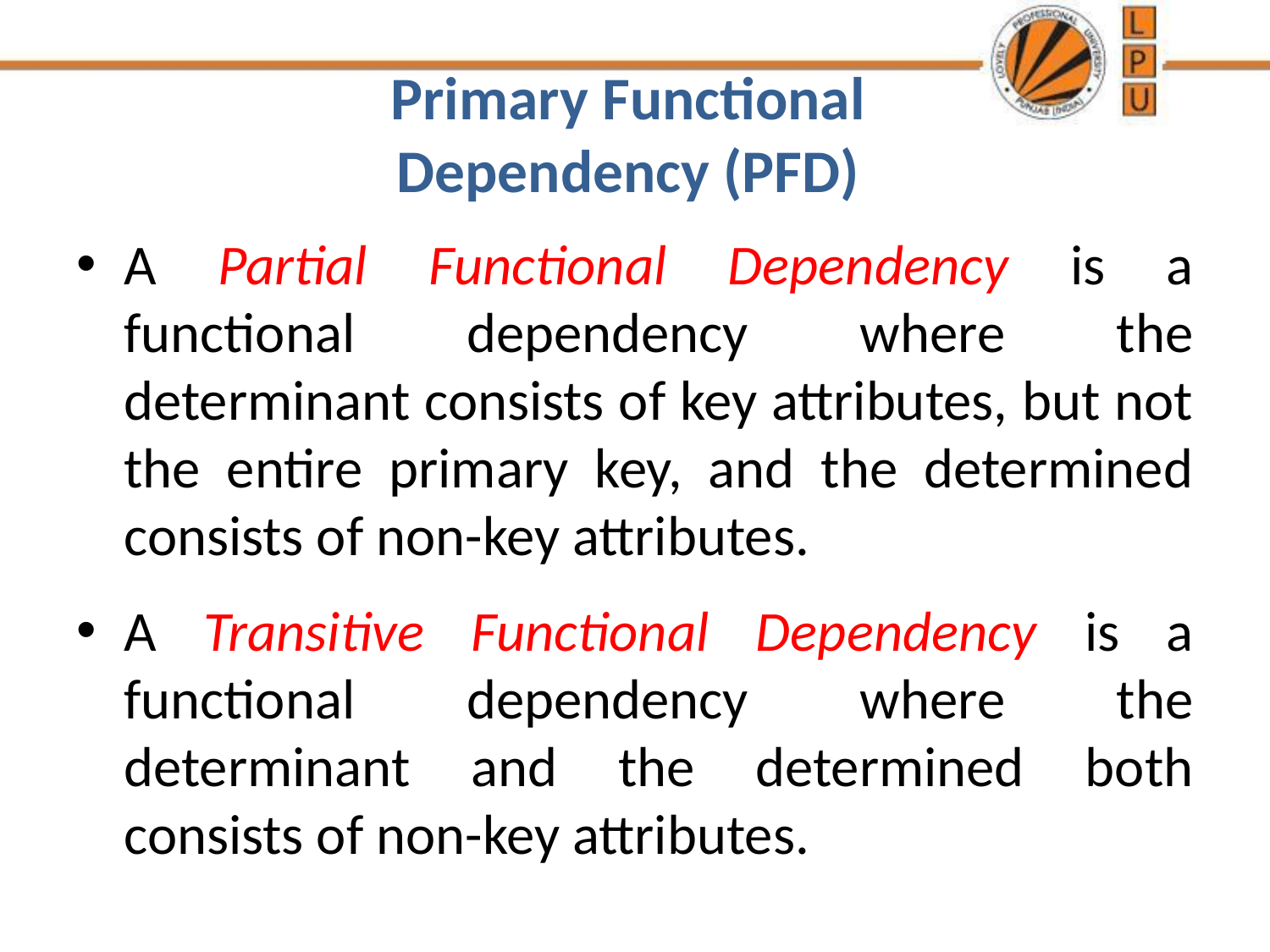

# Primary Functional Dependency (PFD)
A Partial Functional Dependency is a functional dependency where the determinant consists of key attributes, but not the entire primary key, and the determined consists of non-key attributes.
A Transitive Functional Dependency is a functional dependency where the determinant and the determined both consists of non-key attributes.